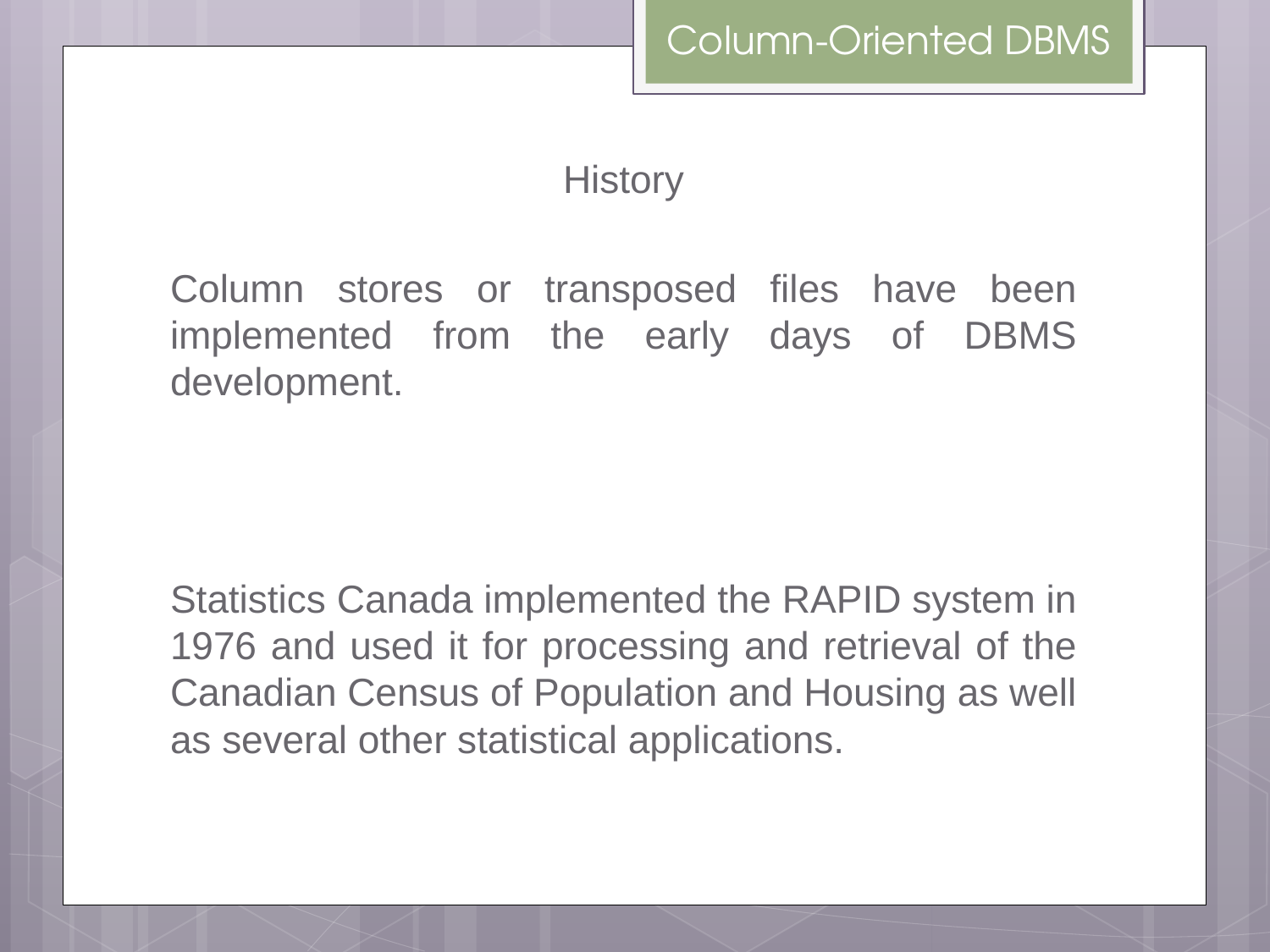

# Column-Oriented DBMS
History

Column stores or transposed files have been implemented from the early days of DBMS development.

Statistics Canada implemented the RAPID system in 1976 and used it for processing and retrieval of the Canadian Census of Population and Housing as well as several other statistical applications.